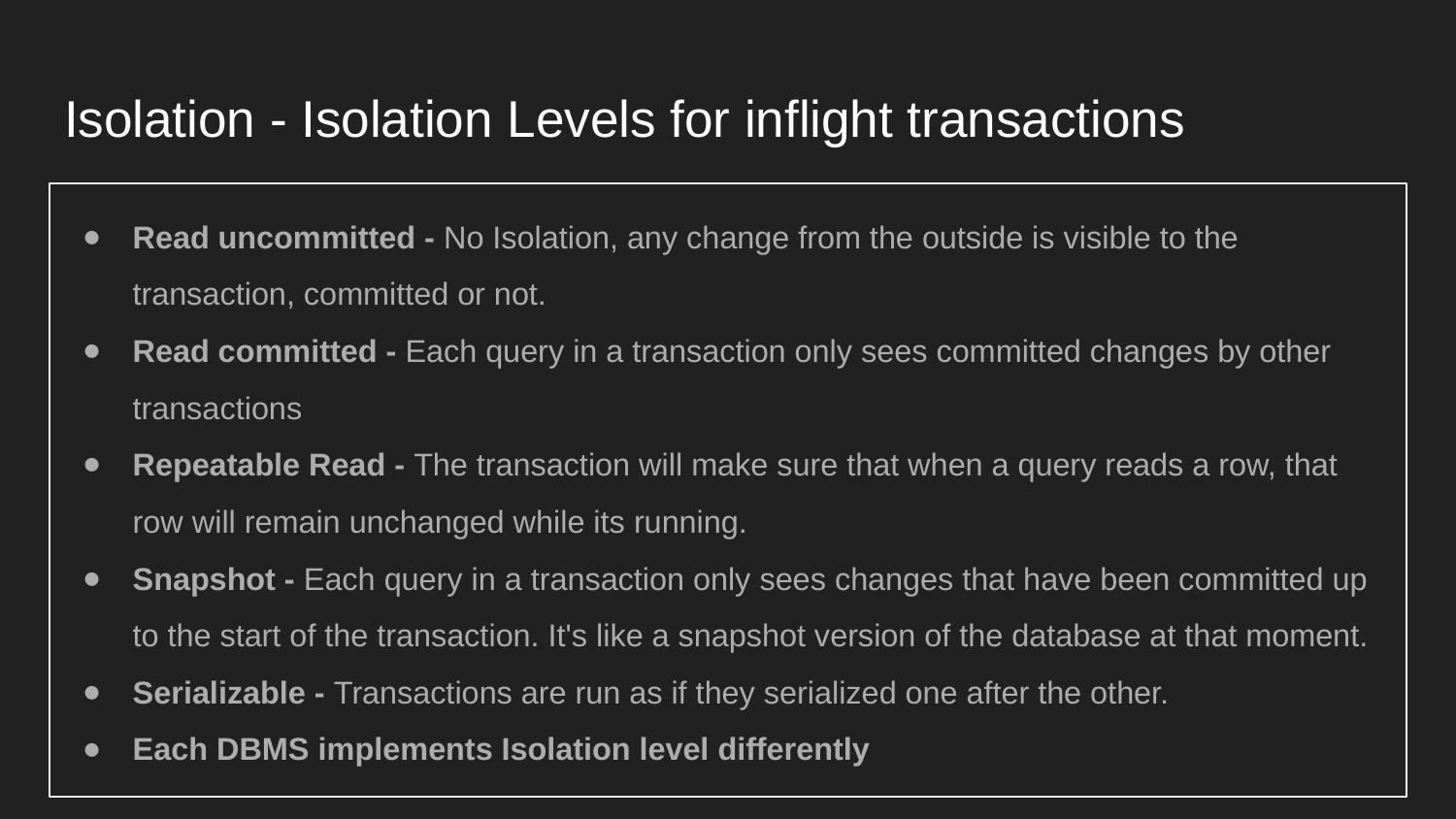

# Isolation - Isolation Levels for inflight transactions
Read uncommitted - No Isolation, any change from the outside is visible to the transaction, committed or not.
Read committed - Each query in a transaction only sees committed changes by other transactions
Repeatable Read - The transaction will make sure that when a query reads a row, that row will remain unchanged while its running.
Snapshot - Each query in a transaction only sees changes that have been committed up to the start of the transaction. It's like a snapshot version of the database at that moment.
Serializable - Transactions are run as if they serialized one after the other.
Each DBMS implements Isolation level differently